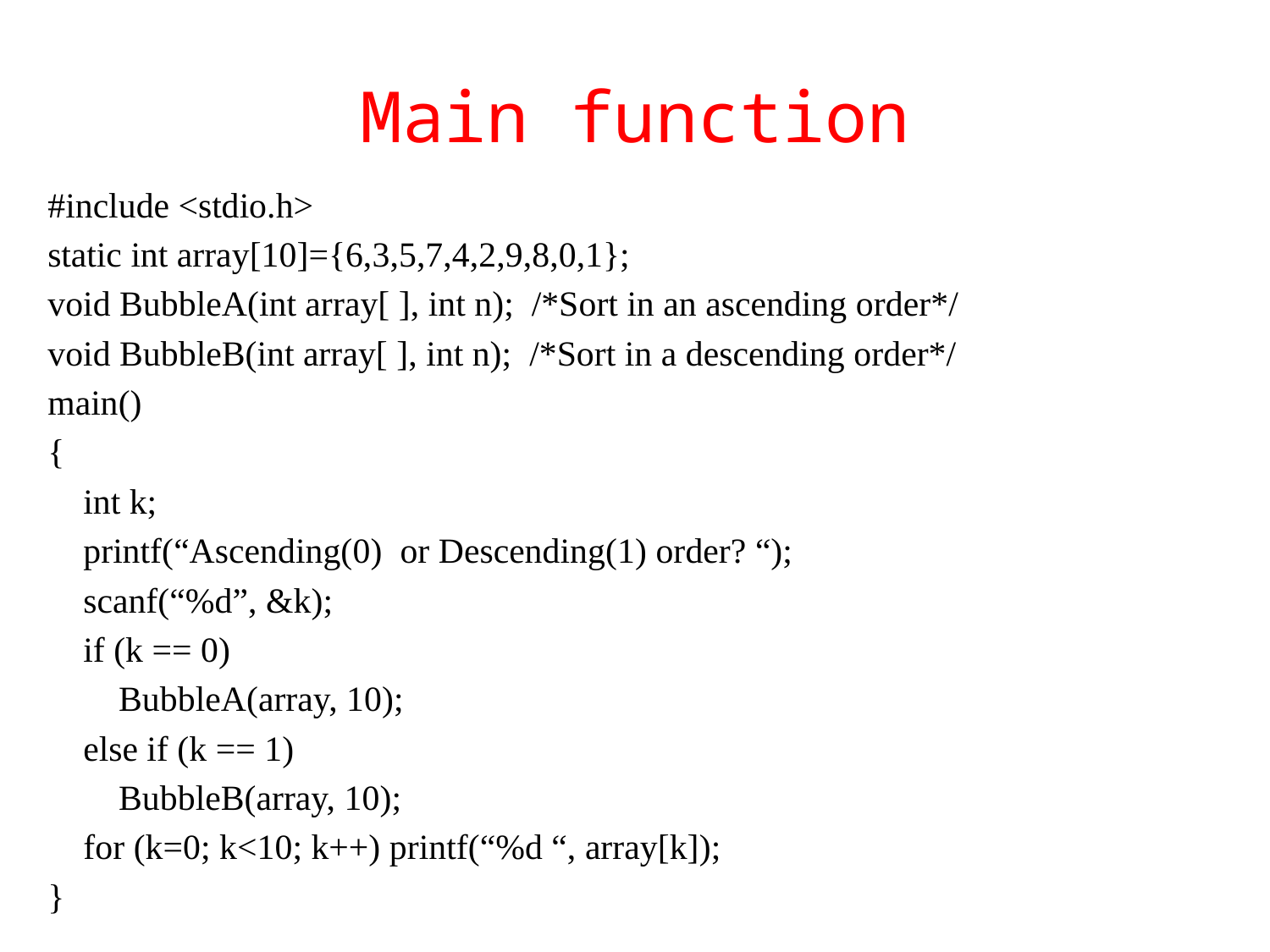

# Main function
#include <stdio.h>
static int array[10]={6,3,5,7,4,2,9,8,0,1};
void BubbleA(int array[ ], int n);  /*Sort in an ascending order*/
void BubbleB(int array[ ], int n);  /*Sort in a descending order*/
main()
{
    int k;
    printf(“Ascending(0)  or Descending(1) order? “);
    scanf(“%d”, &k);
    if (k == 0)
        BubbleA(array, 10);
    else if (k == 1)
        BubbleB(array, 10);
    for (k=0; k<10; k++) printf(“%d “, array[k]);
}